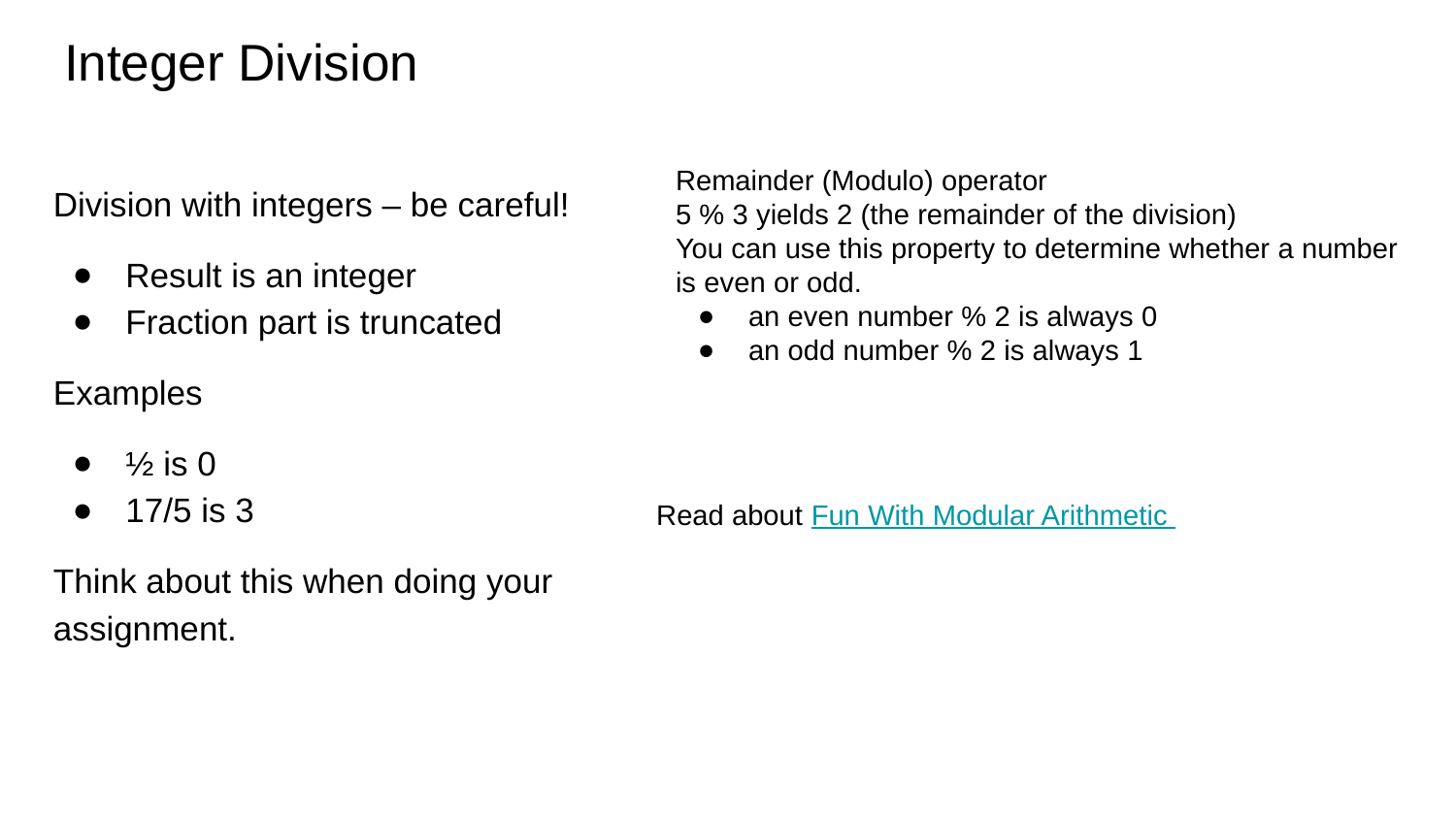

# Integer Division
Remainder (Modulo) operator
5 % 3 yields 2 (the remainder of the division)
You can use this property to determine whether a number is even or odd.
an even number % 2 is always 0
an odd number % 2 is always 1
Division with integers – be careful!
Result is an integer
Fraction part is truncated
Examples
½ is 0
17/5 is 3
Think about this when doing your assignment.
Read about Fun With Modular Arithmetic